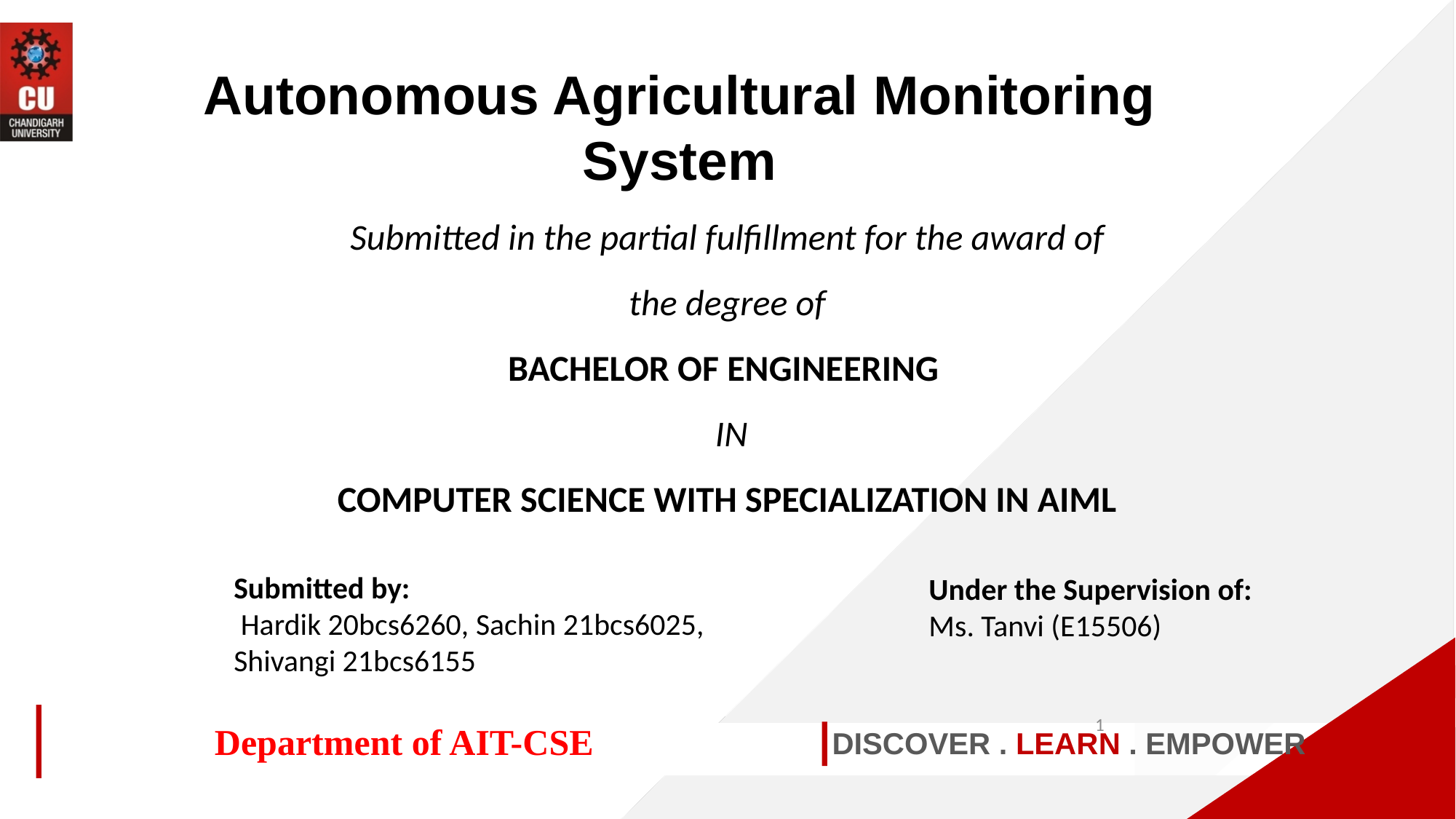

Autonomous Agricultural Monitoring System
Submitted in the partial fulfillment for the award of the degree of
BACHELOR OF ENGINEERING
 IN
COMPUTER SCIENCE WITH SPECIALIZATION IN AIML
Submitted by:
 Hardik 20bcs6260, Sachin 21bcs6025,
Shivangi 21bcs6155

Under the Supervision of:
Ms. Tanvi (E15506)

1

Department of AIT-CSE
DISCOVER . LEARN . EMPOWER